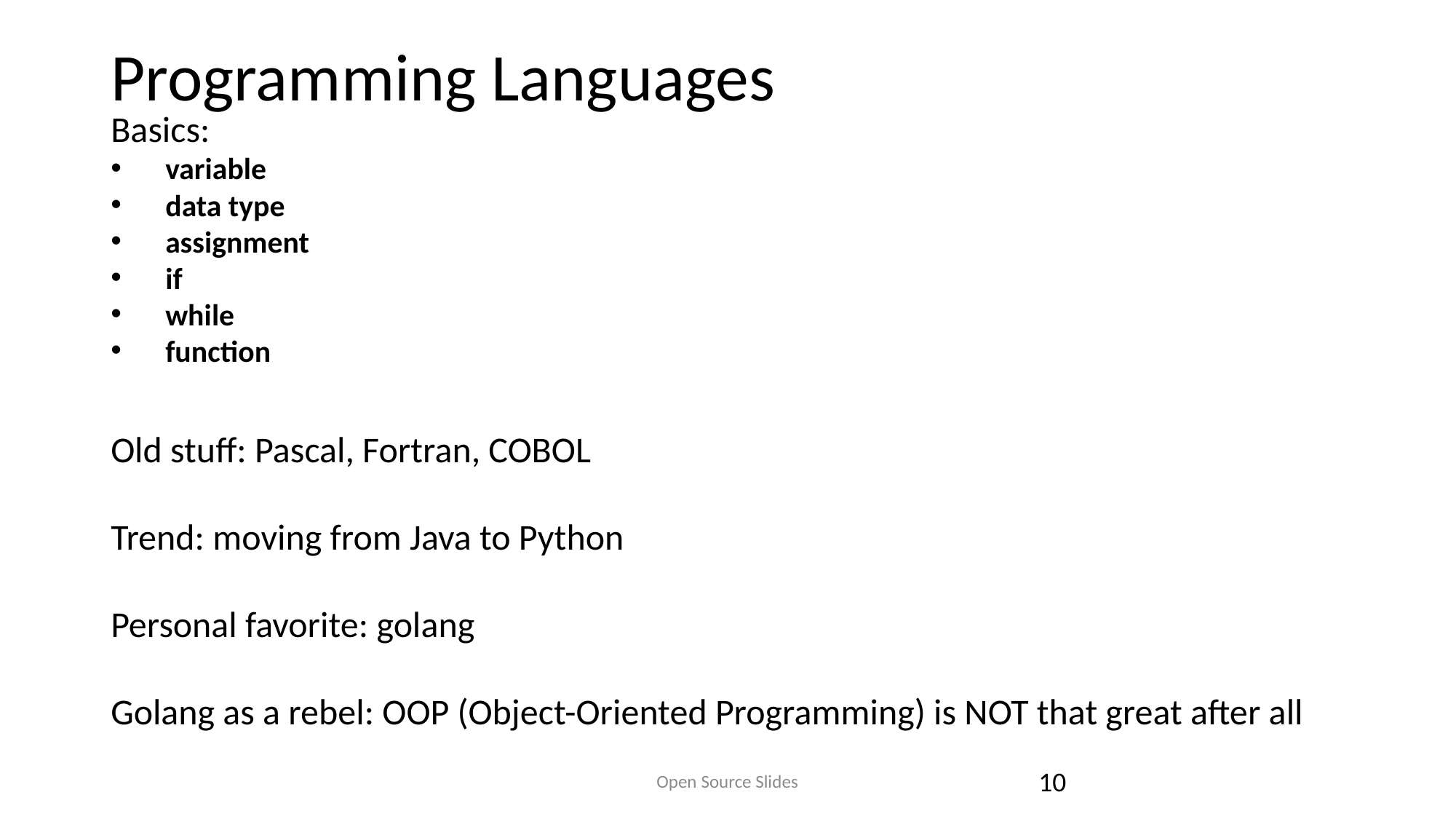

# Programming Languages
Basics:
variable
data type
assignment
if
while
function

Old stuff: Pascal, Fortran, COBOL

Trend: moving from Java to Python

Personal favorite: golang

Golang as a rebel: OOP (Object-Oriented Programming) is NOT that great after all
Open Source Slides
10